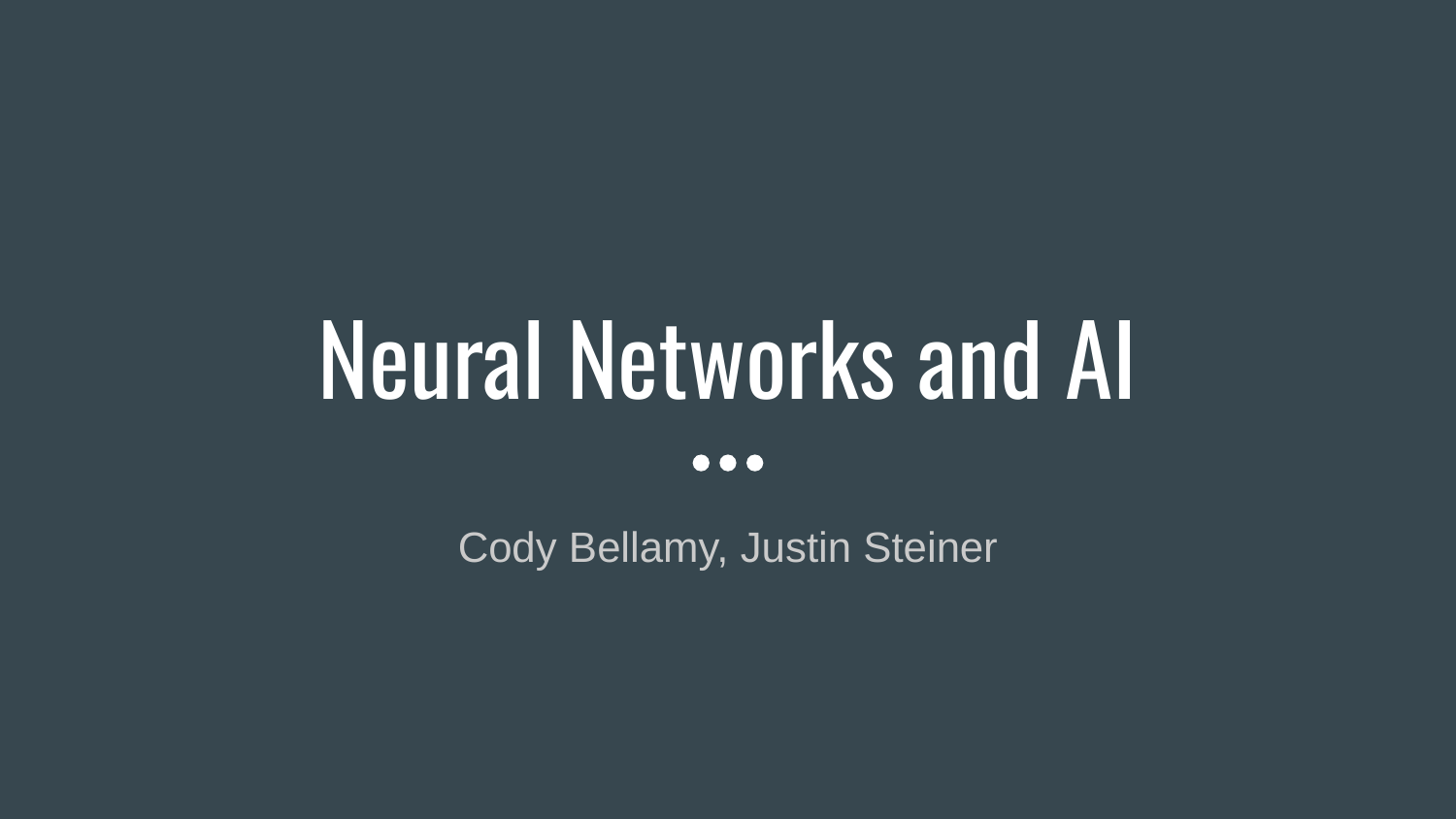

# Neural Networks and AI
Cody Bellamy, Justin Steiner